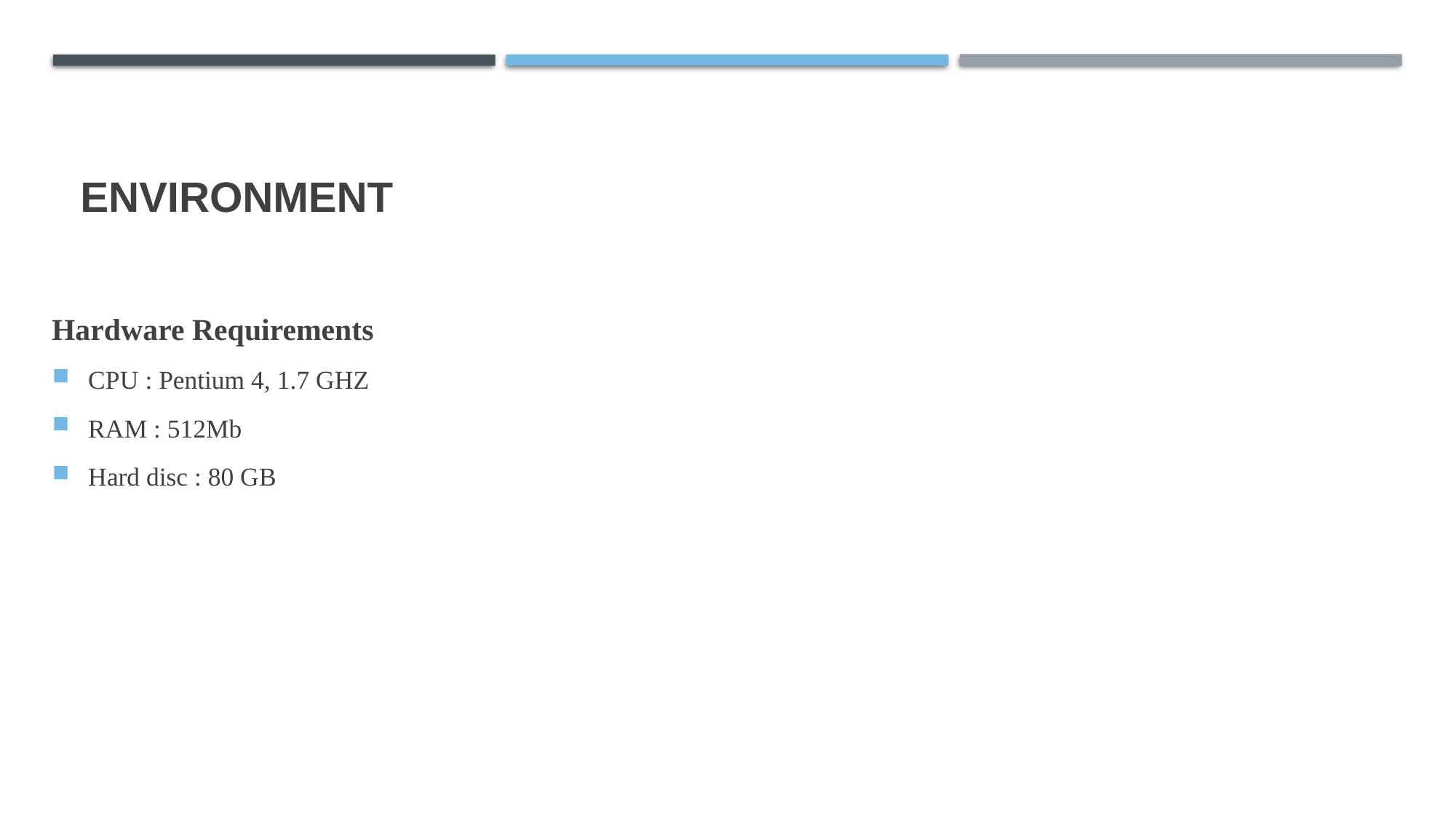

# environment
Hardware Requirements
CPU : Pentium 4, 1.7 GHZ
RAM : 512Mb
Hard disc : 80 GB